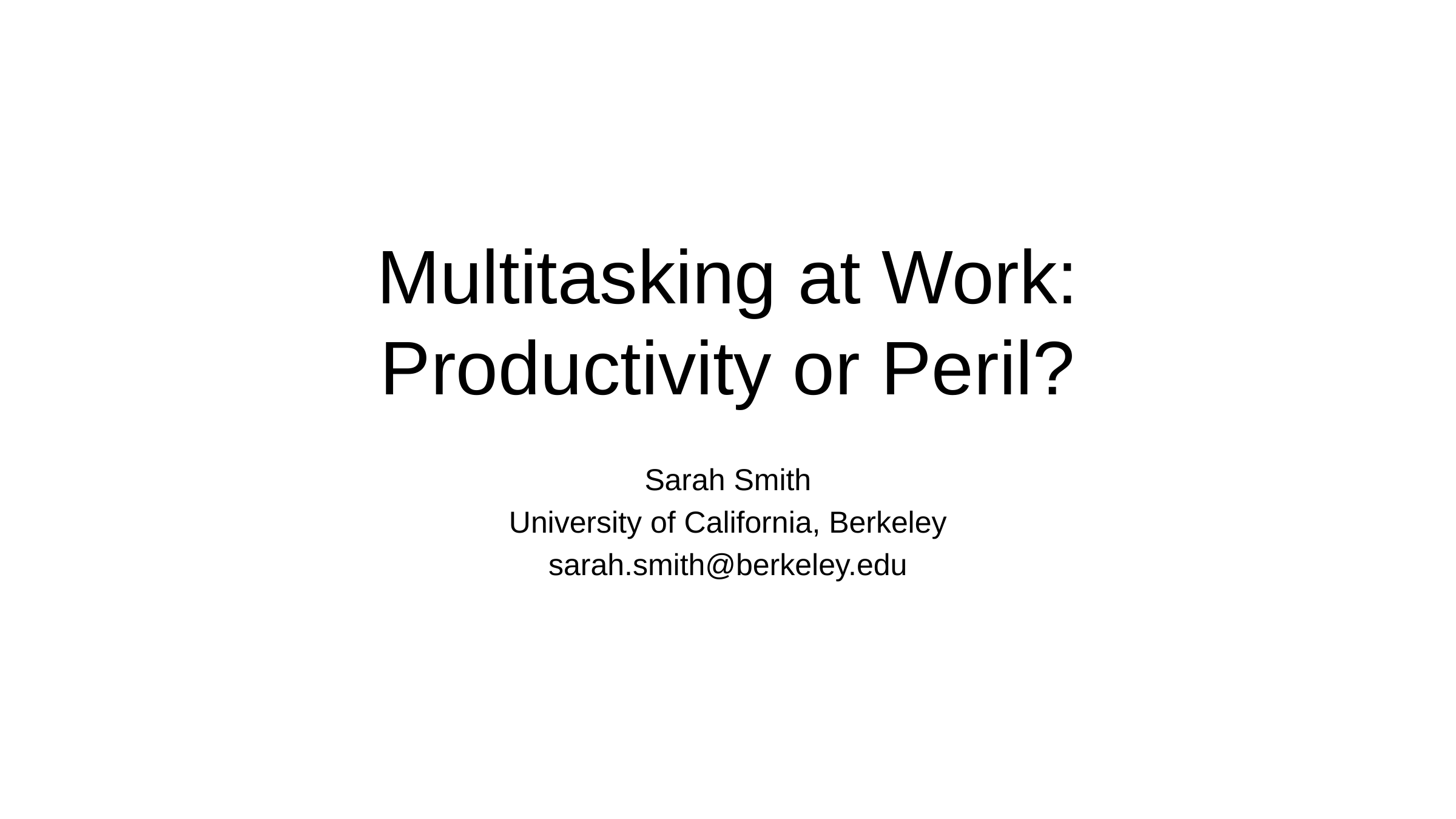

# Multitasking at Work: Productivity or Peril?
Sarah Smith
University of California, Berkeley
sarah.smith@berkeley.edu